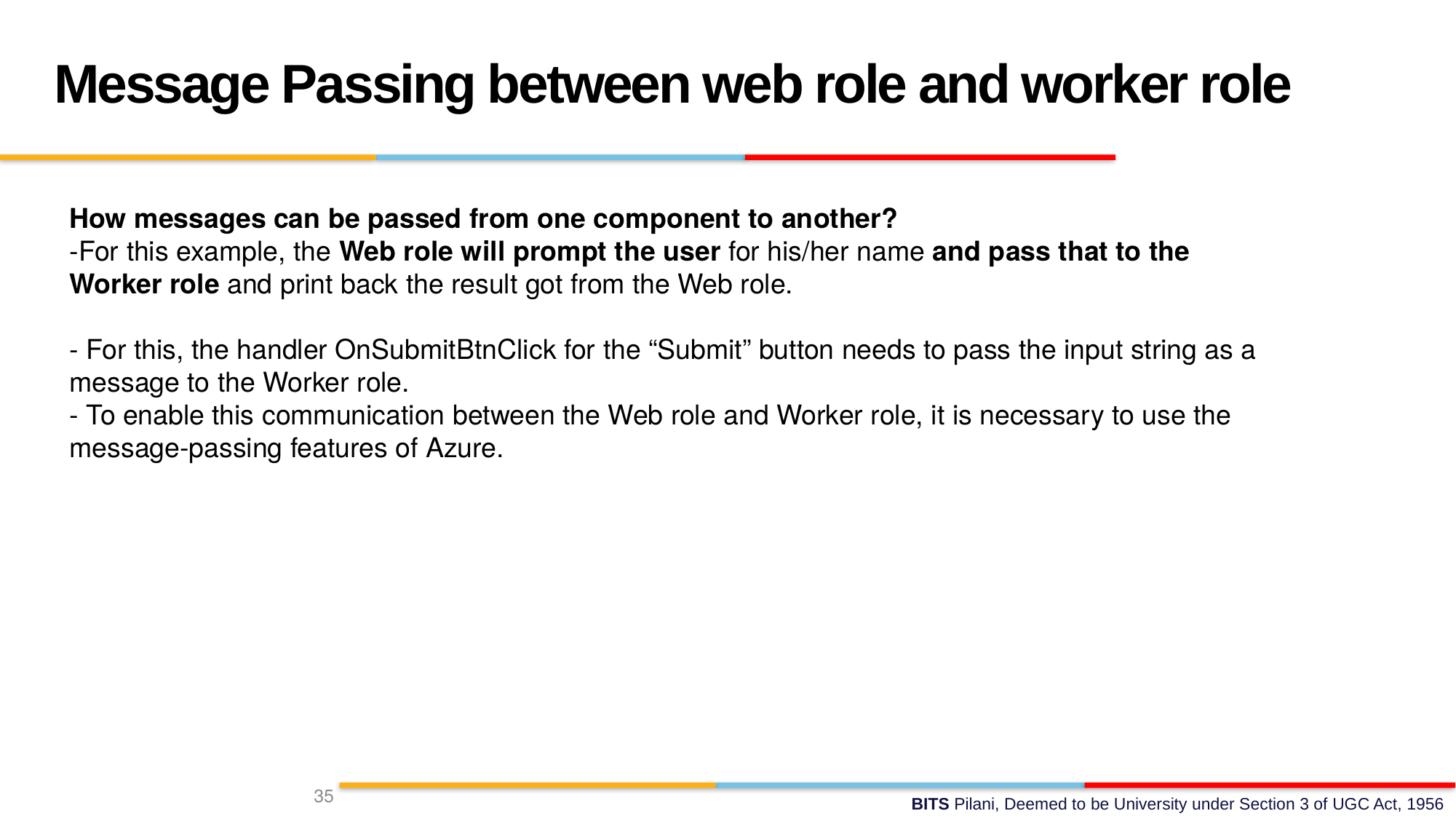

Message Passing between web role and worker role
How messages can be passed from one component to another?
-For this example, the Web role will prompt the user for his/her name and pass that to the Worker role and print back the result got from the Web role.

- For this, the handler OnSubmitBtnClick for the “Submit” button needs to pass the input string as a message to the Worker role.
- To enable this communication between the Web role and Worker role, it is necessary to use the message-passing features of Azure.
35